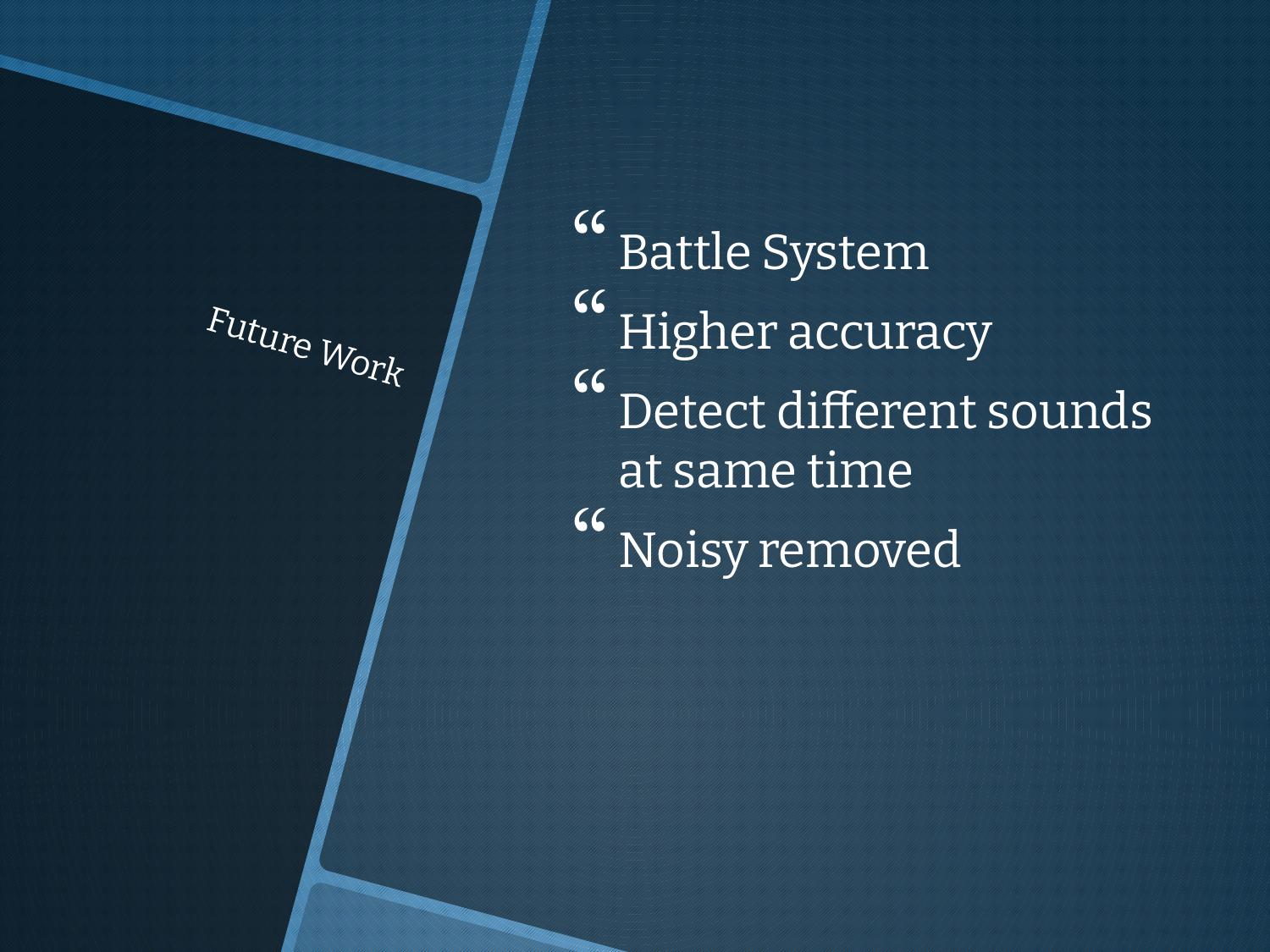

Battle System
Higher accuracy
Detect different sounds at same time
Noisy removed

# Future Work